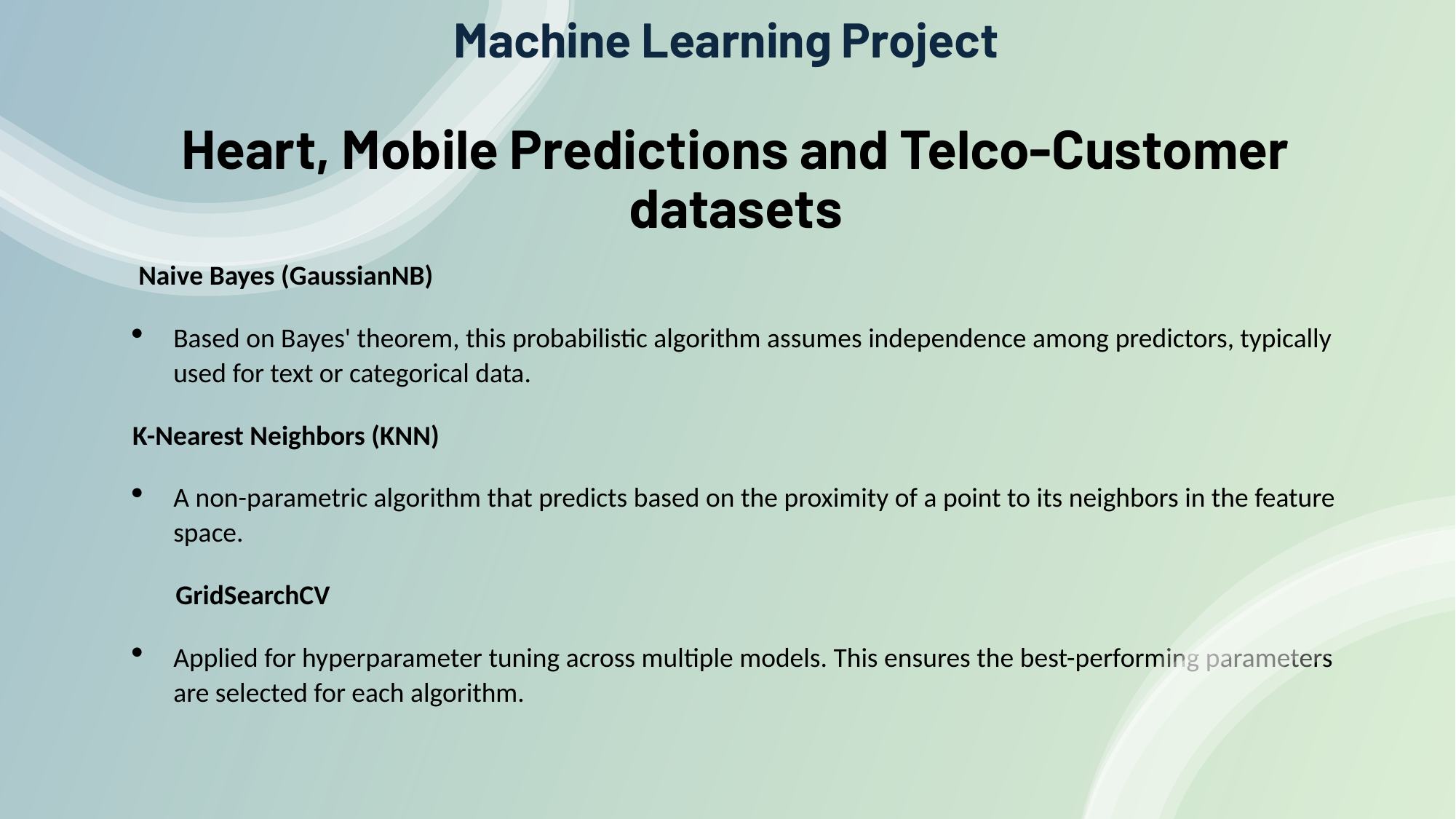

# Machine Learning Project

Heart, Mobile Predictions and Telco-Customer  datasets
 Naive Bayes (GaussianNB)
Based on Bayes' theorem, this probabilistic algorithm assumes independence among predictors, typically used for text or categorical data.
K-Nearest Neighbors (KNN)
A non-parametric algorithm that predicts based on the proximity of a point to its neighbors in the feature space.
       GridSearchCV
Applied for hyperparameter tuning across multiple models. This ensures the best-performing parameters are selected for each algorithm.